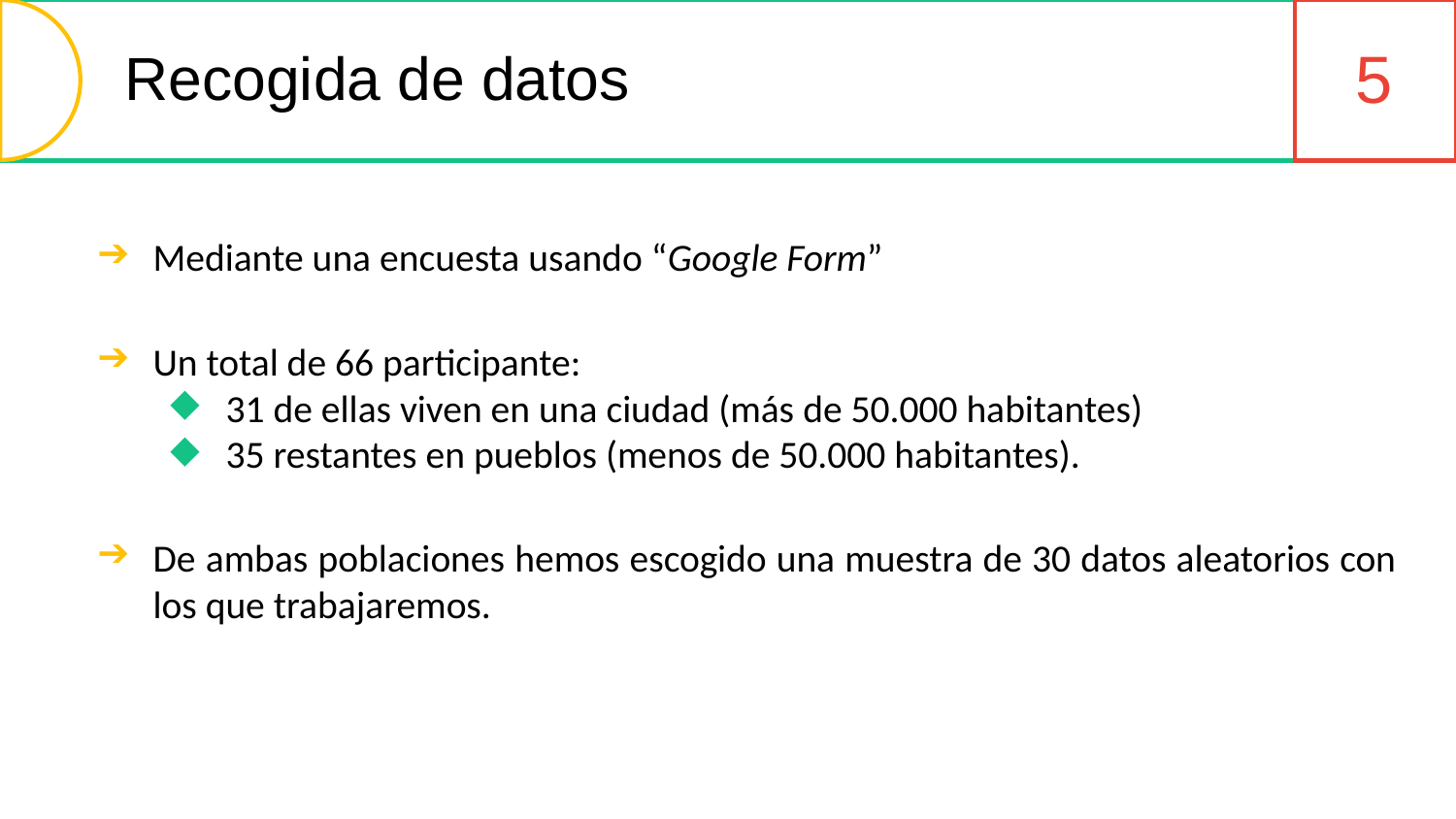

5
Recogida de datos
Mediante una encuesta usando “Google Form”

Un total de 66 participante:
31 de ellas viven en una ciudad (más de 50.000 habitantes)
35 restantes en pueblos (menos de 50.000 habitantes).

De ambas poblaciones hemos escogido una muestra de 30 datos aleatorios con los que trabajaremos.